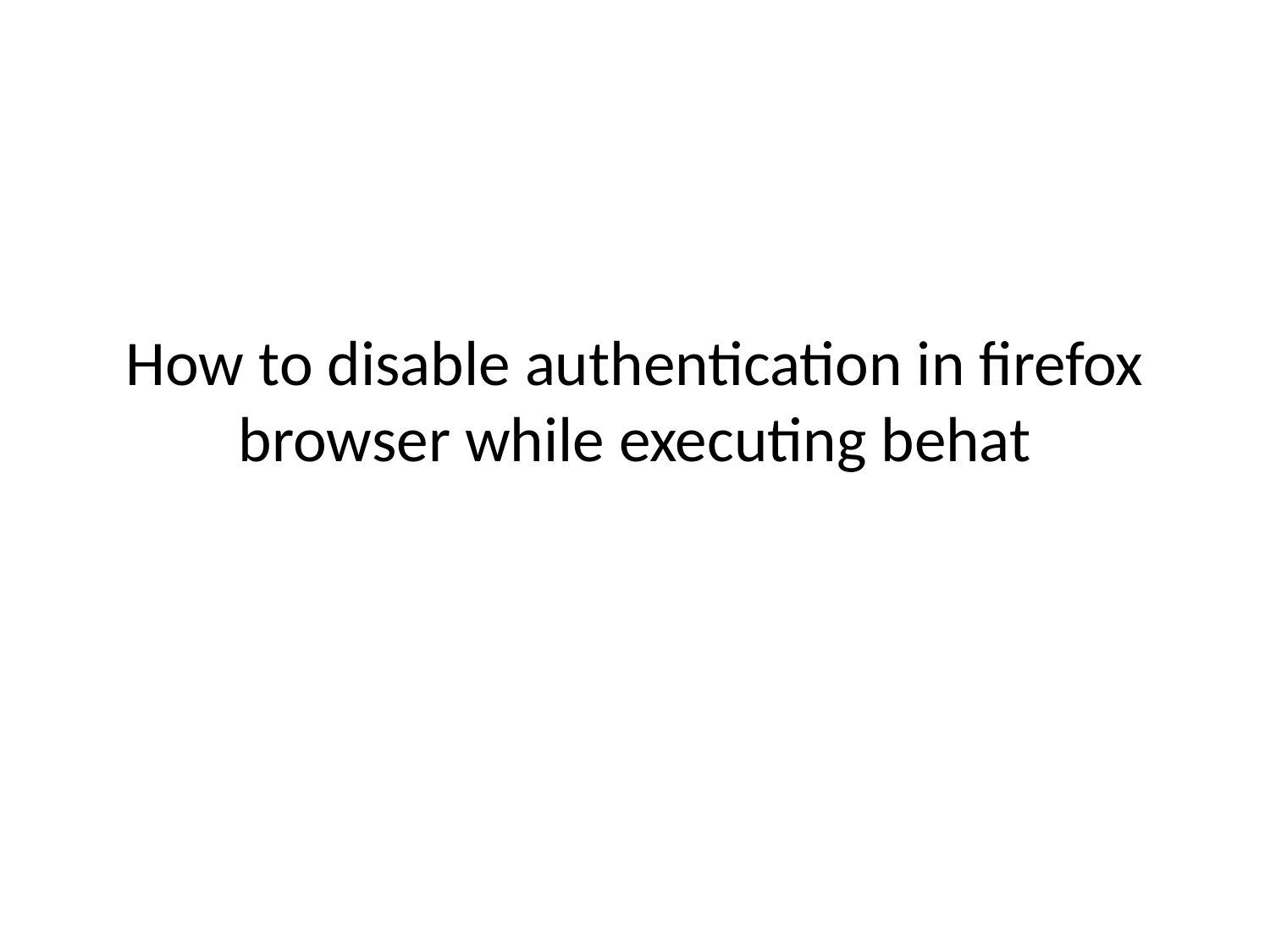

# How to disable authentication in firefox browser while executing behat